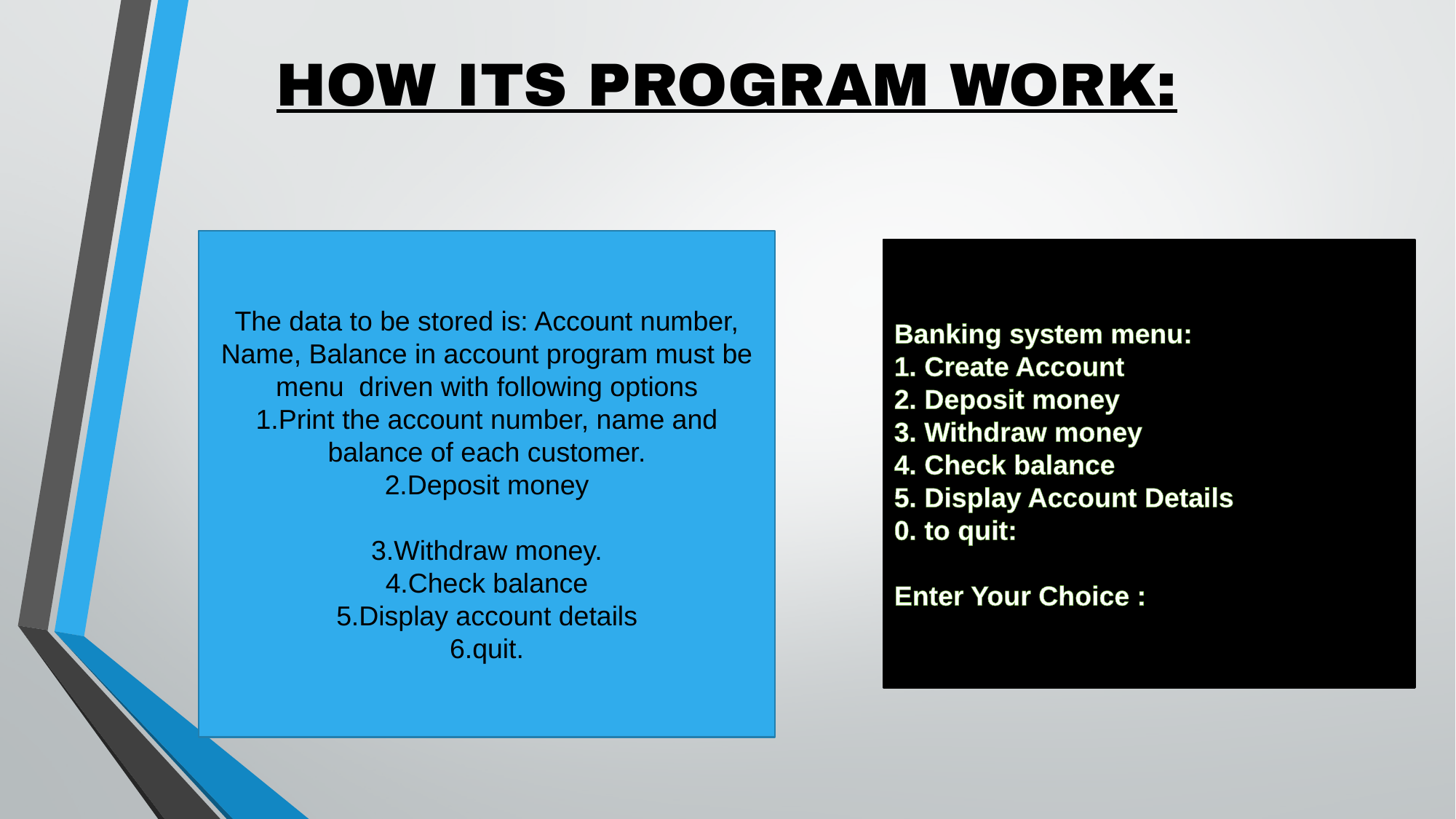

# HOW ITS PROGRAM WORK:
The data to be stored is: Account number, Name, Balance in account program must be menu  driven with following options
1.Print the account number, name and balance of each customer.
2.Deposit money

3.Withdraw money.
4.Check balance
5.Display account details
6.quit.
Banking system menu:
1. Create Account
2. Deposit money
3. Withdraw money
4. Check balance
5. Display Account Details
0. to quit:

Enter Your Choice :